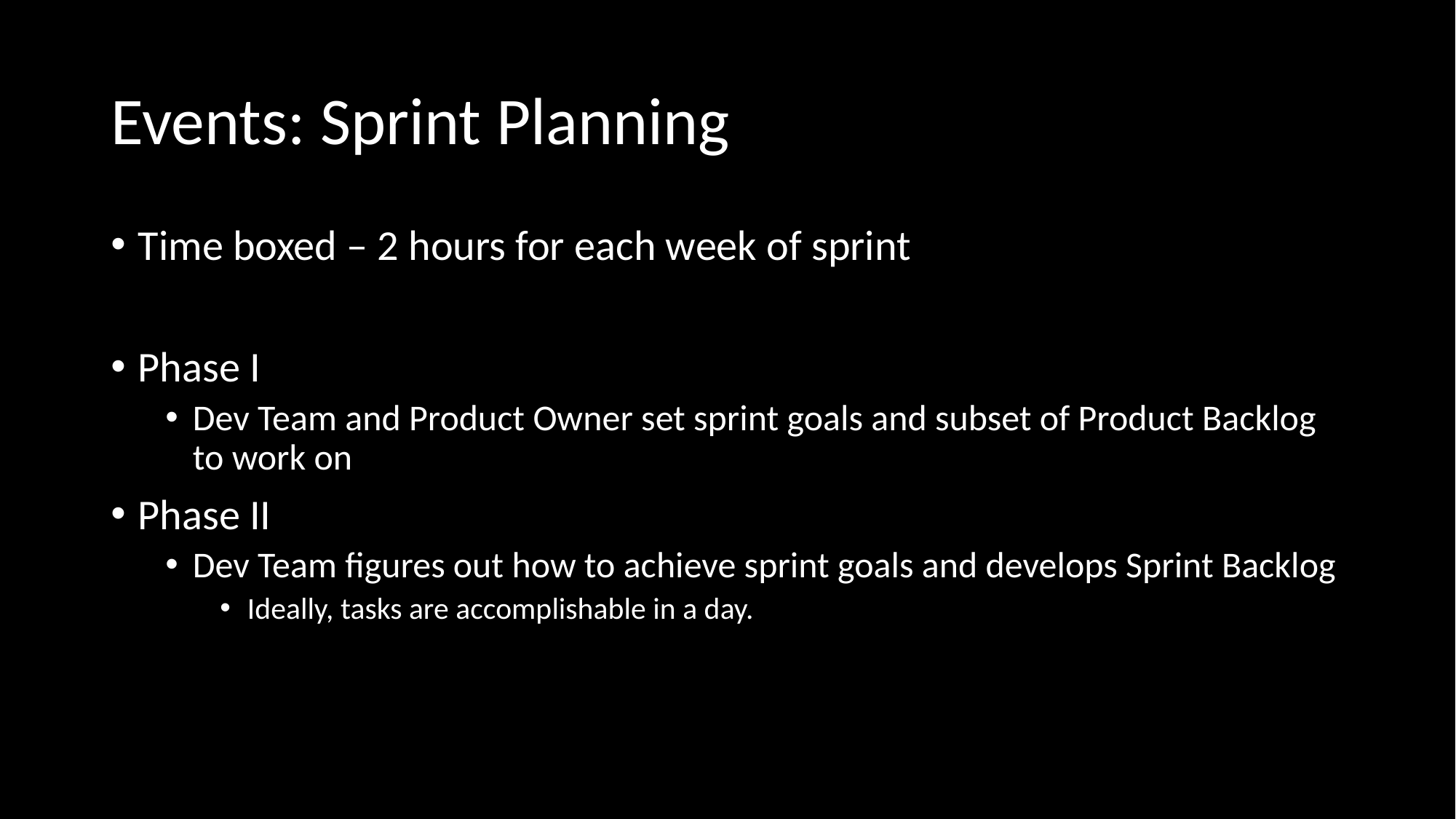

# Events: Sprint Planning
Time boxed – 2 hours for each week of sprint

Phase I
Dev Team and Product Owner set sprint goals and subset of Product Backlog to work on
Phase II
Dev Team figures out how to achieve sprint goals and develops Sprint Backlog
Ideally, tasks are accomplishable in a day.